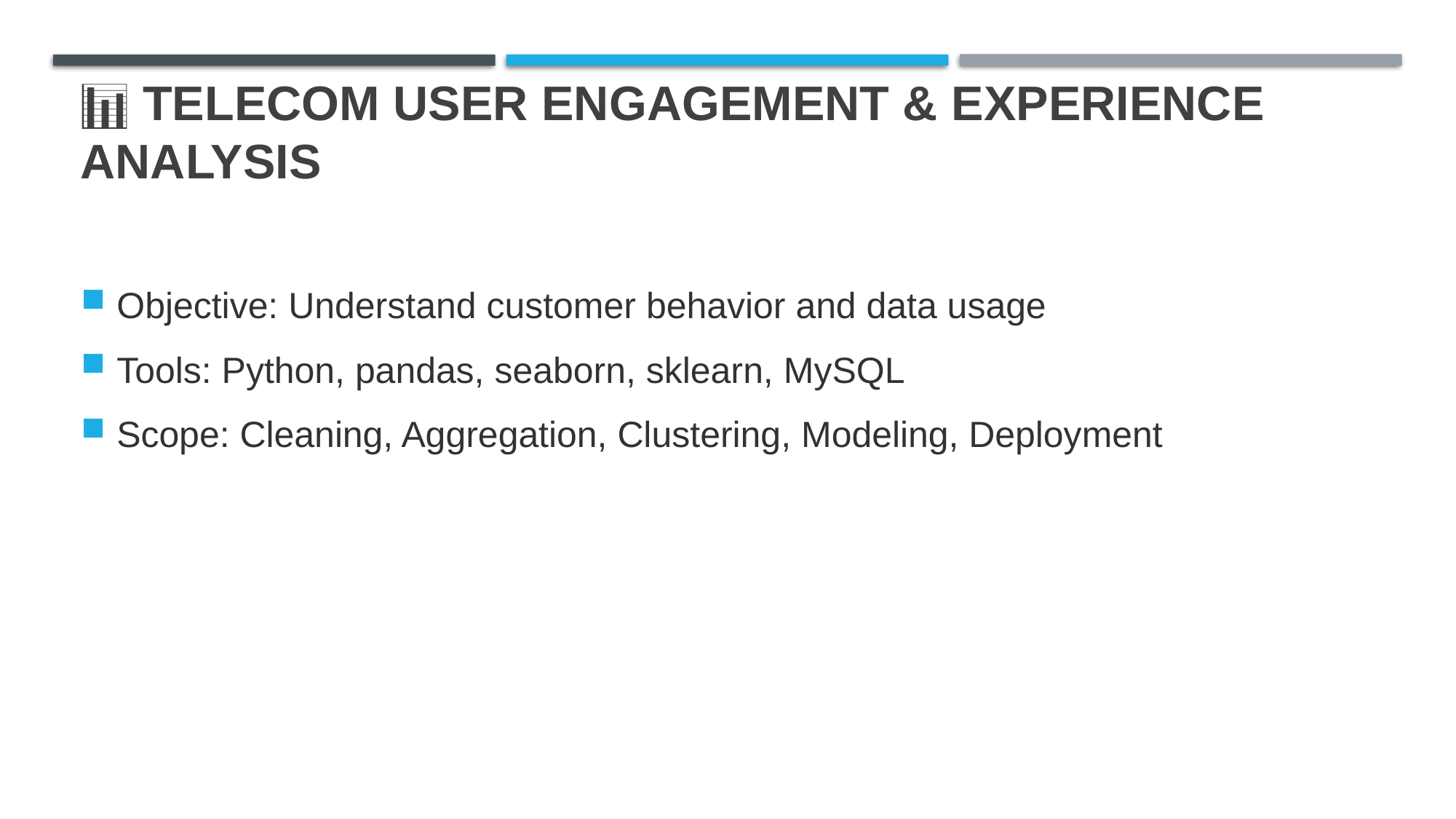

Objective: Understand customer behavior and data usage
Tools: Python, pandas, seaborn, sklearn, MySQL
Scope: Cleaning, Aggregation, Clustering, Modeling, Deployment

# 📊 Telecom User Engagement & Experience Analysis